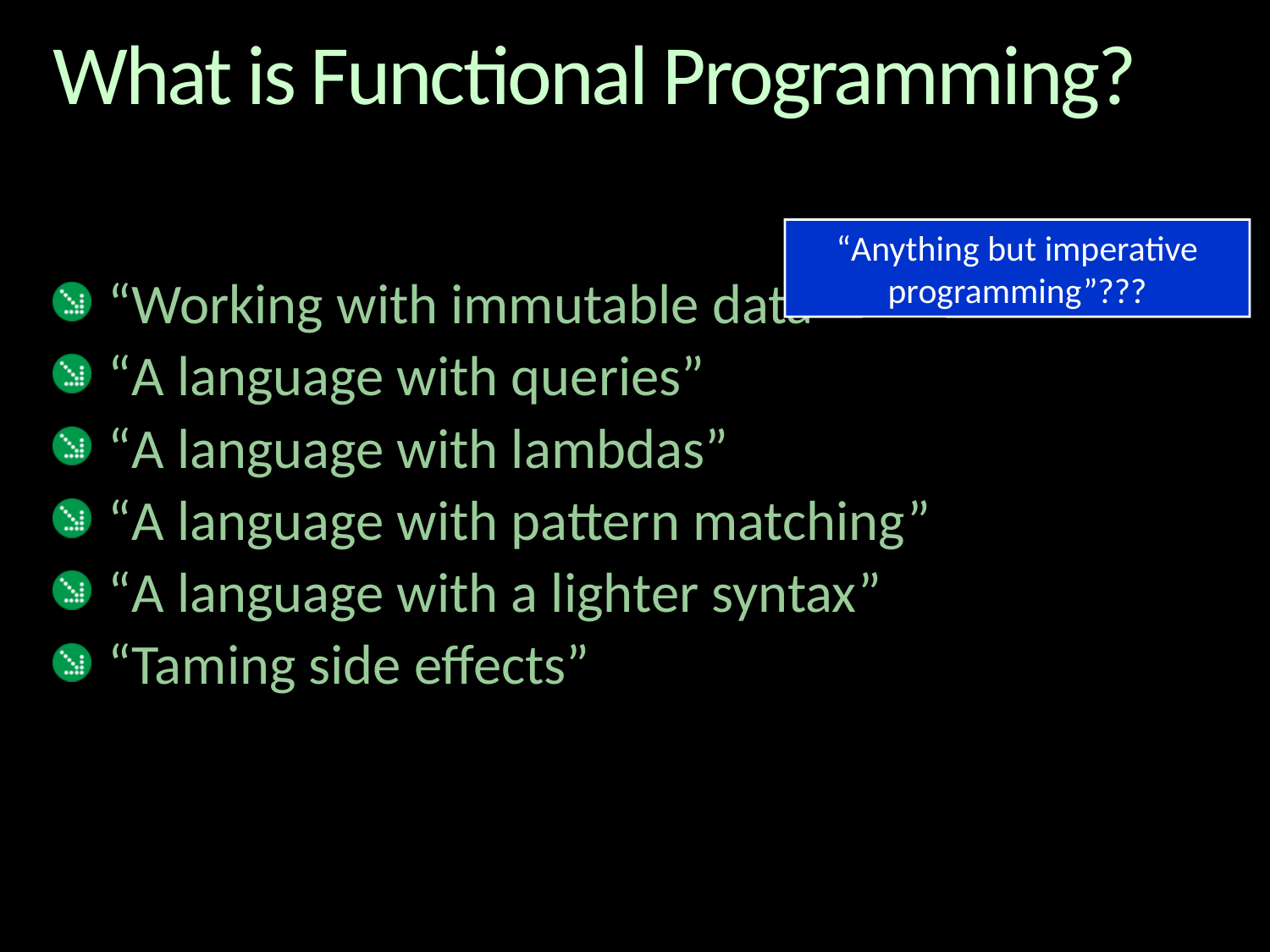

# What is Functional Programming?

“Working with immutable data”
“A language with queries”
“A language with lambdas”
“A language with pattern matching”
“A language with a lighter syntax”
“Taming side effects”
“Anything but imperative programming”???